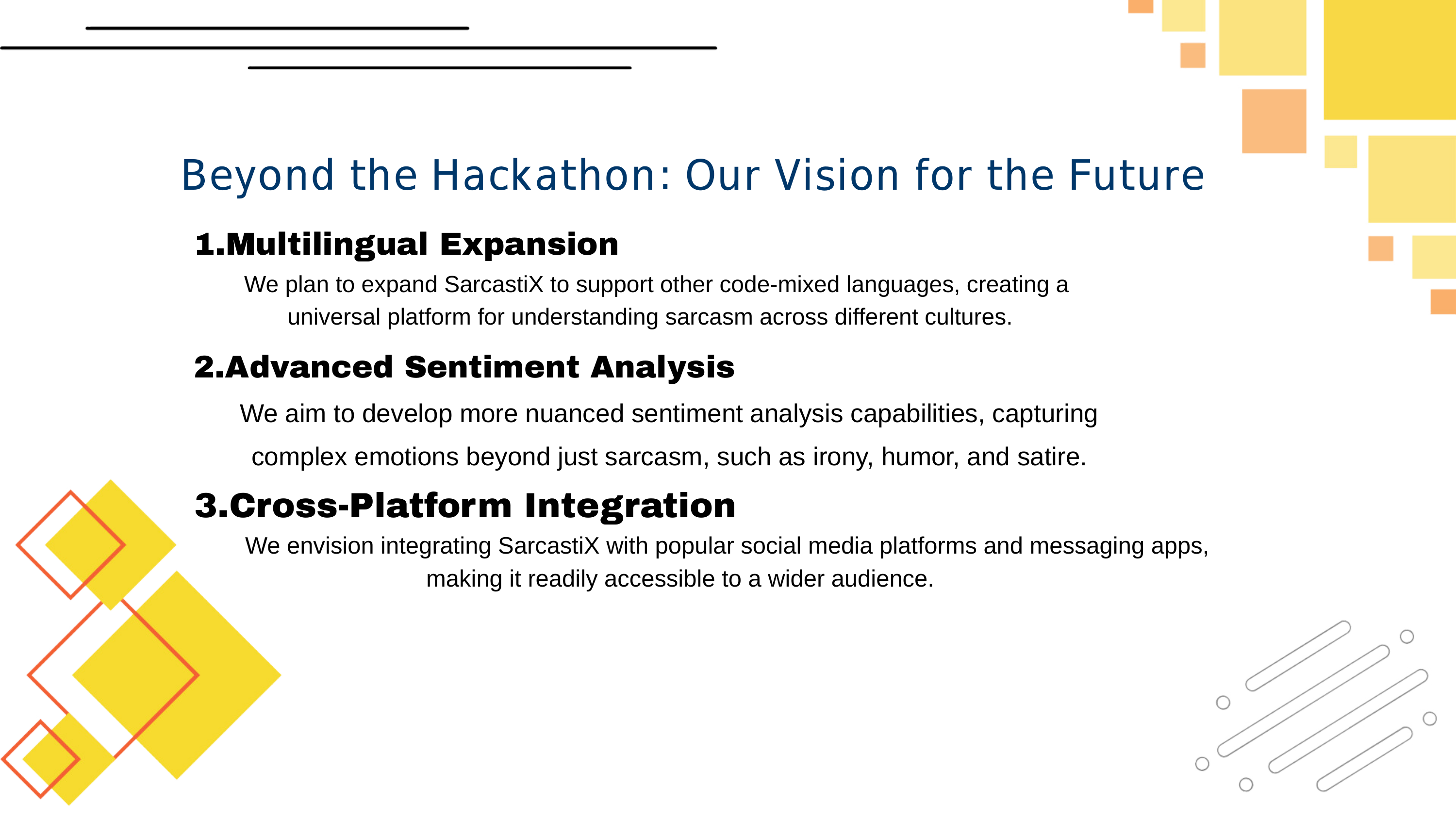

# Beyond the Hackathon: Our Vision for the Future
Multilingual Expansion
We plan to expand SarcastiX to support other code-mixed languages, creating a universal platform for understanding sarcasm across different cultures.
Advanced Sentiment Analysis
We aim to develop more nuanced sentiment analysis capabilities, capturing complex emotions beyond just sarcasm, such as irony, humor, and satire.
Cross-Platform Integration
We envision integrating SarcastiX with popular social media platforms and messaging apps, making it readily accessible to a wider audience.